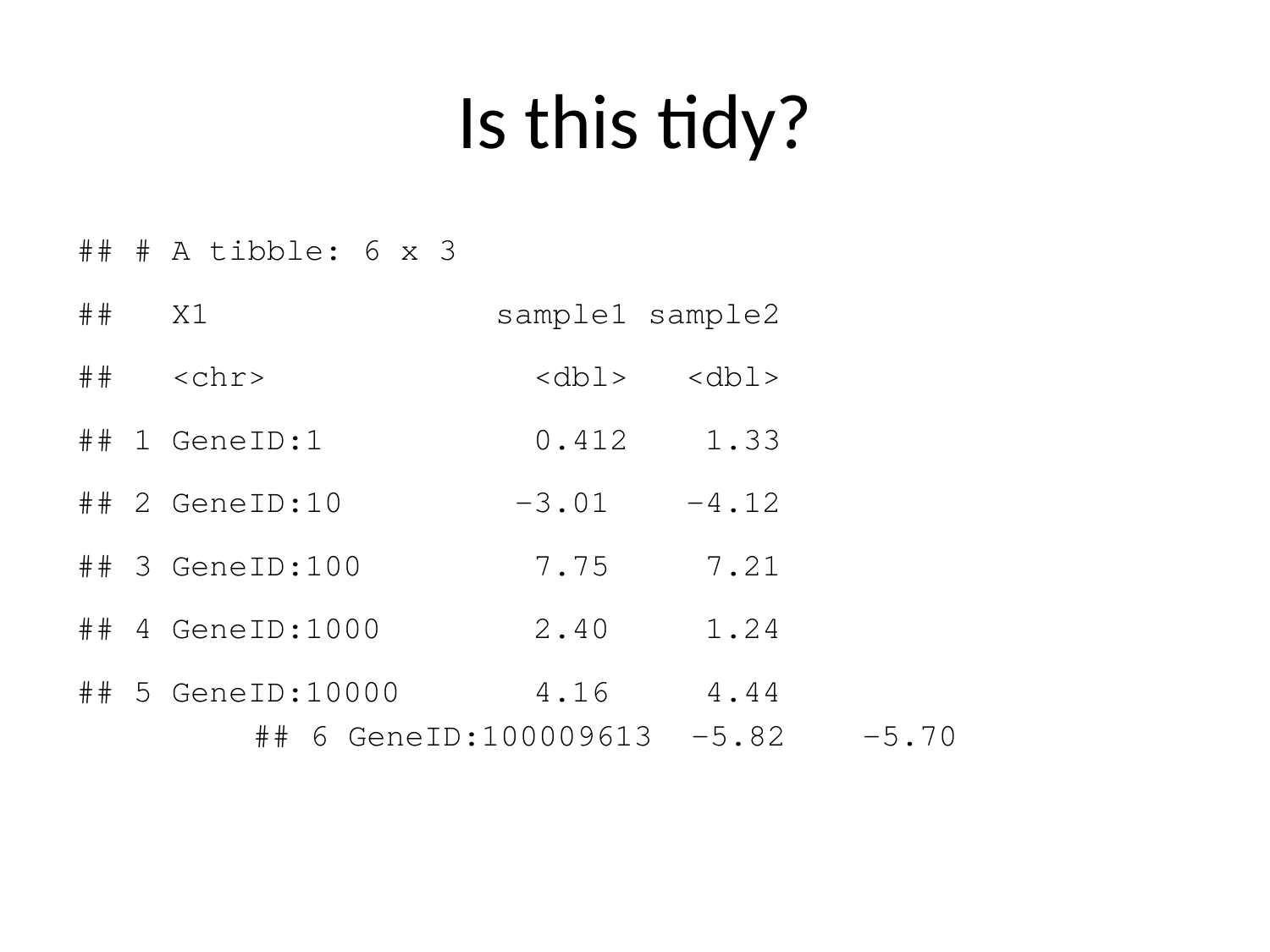

# Is this tidy?
## # A tibble: 6 x 3
##   X1               sample1 sample2
##   <chr>              <dbl>   <dbl>
## 1 GeneID:1           0.412    1.33
## 2 GeneID:10         -3.01    -4.12
## 3 GeneID:100         7.75     7.21
## 4 GeneID:1000        2.40     1.24
## 5 GeneID:10000       4.16     4.44
## 6 GeneID:100009613  -5.82    -5.70